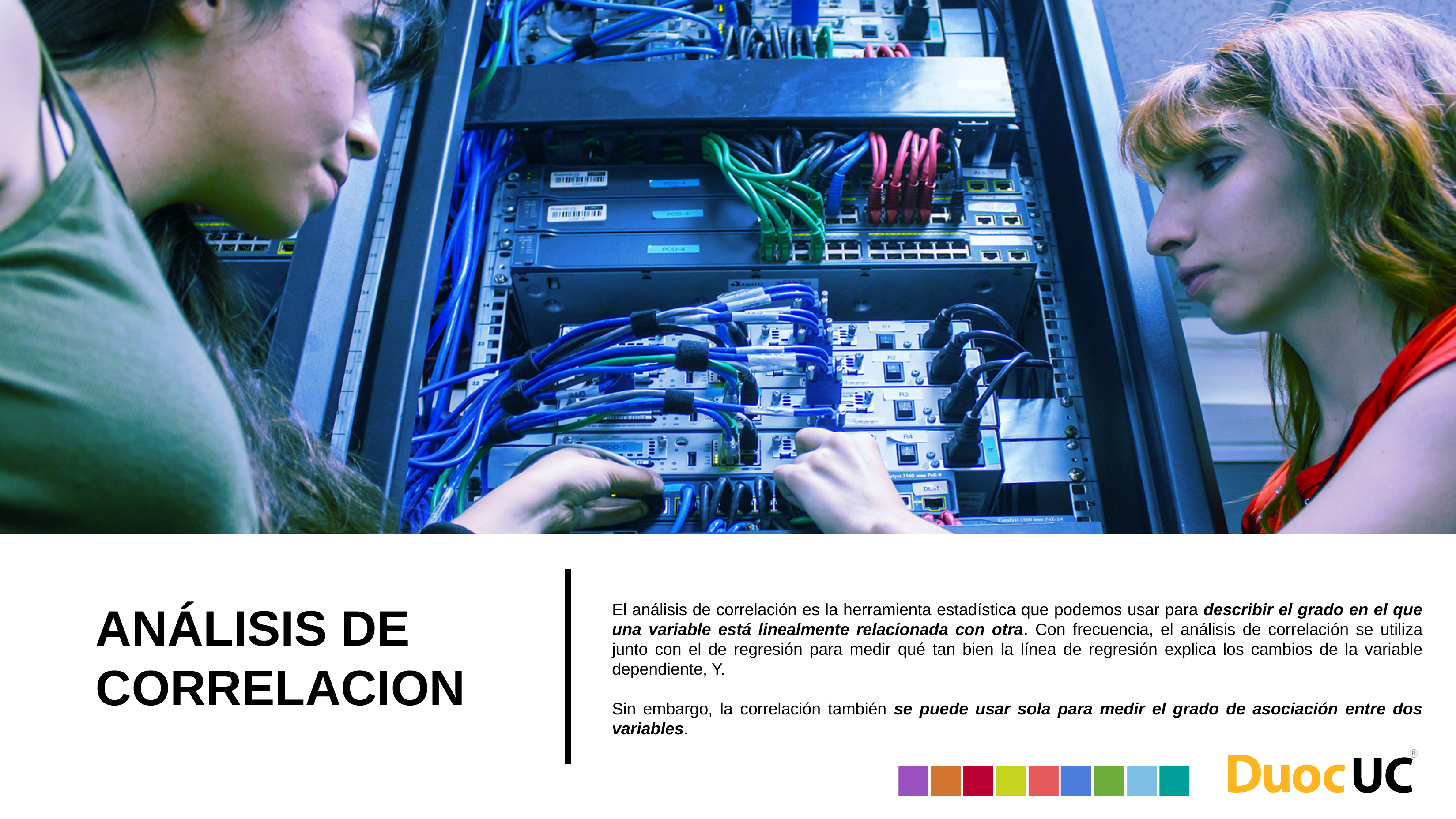

# ANÁLISIS DE CORRELACION
El análisis de correlación es la herramienta estadística que podemos usar para describir el grado en el que una variable está linealmente relacionada con otra. Con frecuencia, el análisis de correlación se utiliza junto con el de regresión para medir qué tan bien la línea de regresión explica los cambios de la variable dependiente, Y.

Sin embargo, la correlación también se puede usar sola para medir el grado de asociación entre dos variables.